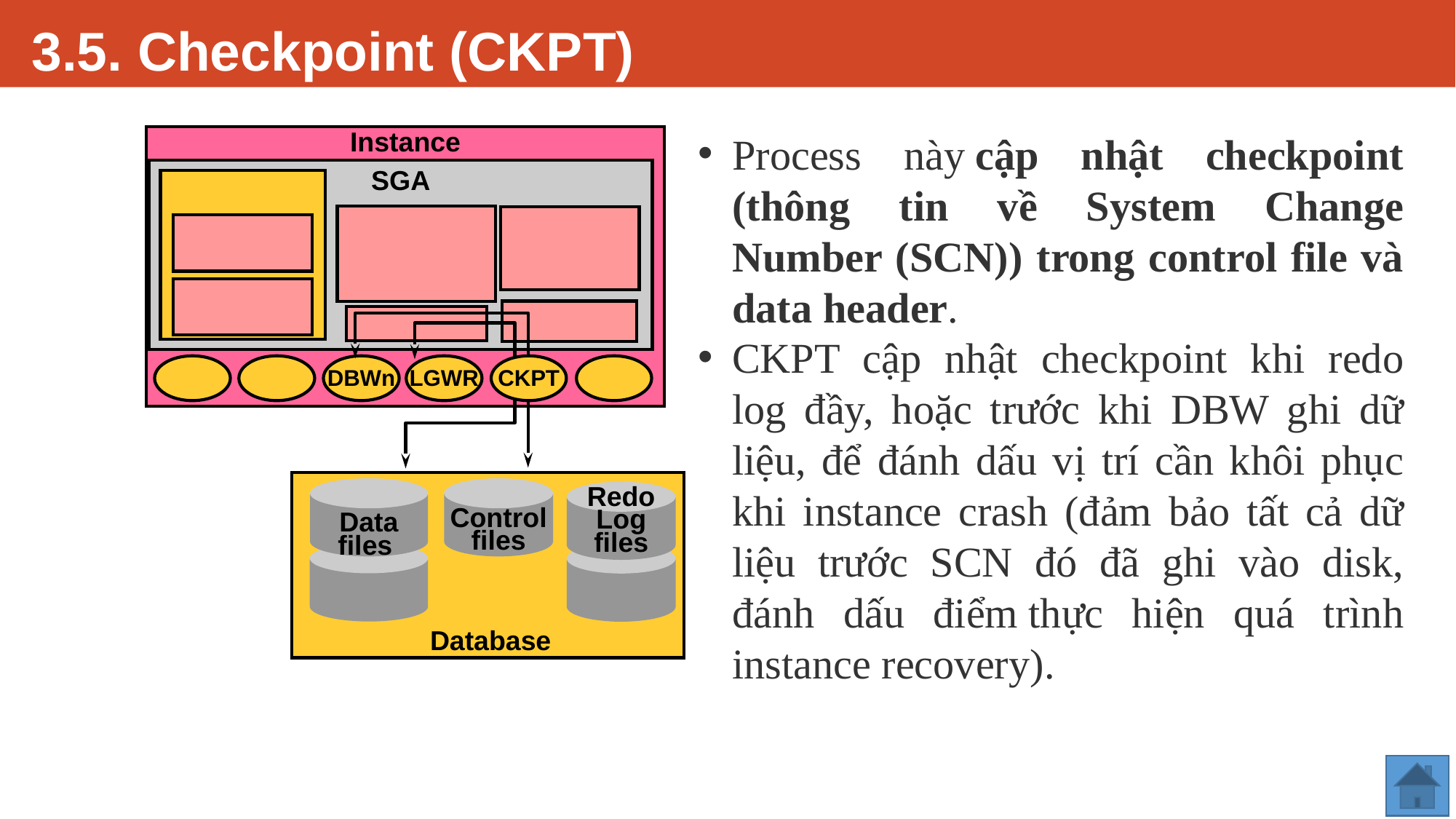

# 3.5. Checkpoint (CKPT)
Process này cập nhật checkpoint (thông tin về System Change Number (SCN)) trong control file và data header.
CKPT cập nhật checkpoint khi redo log đầy, hoặc trước khi DBW ghi dữ liệu, để đánh dấu vị trí cần khôi phục khi instance crash (đảm bảo tất cả dữ liệu trước SCN đó đã ghi vào disk, đánh dấu điểm thực hiện quá trình instance recovery).
Instance

SGA

DBWn
LGWR
CKPT

Redo Log files

Control files
Data files

Database